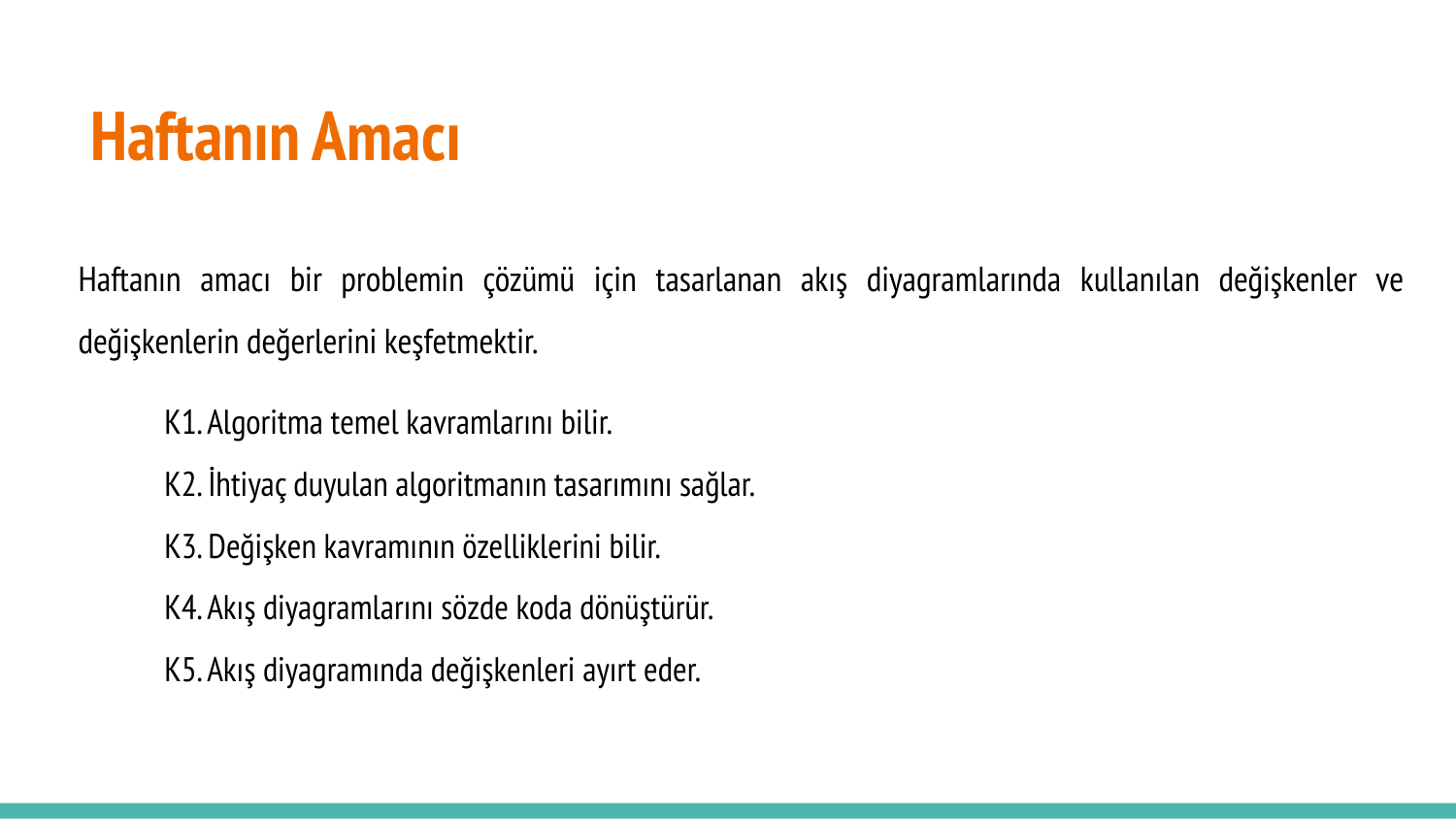

Haftanın Amacı
# Haftanın amacı bir problemin çözümü için tasarlanan akış diyagramlarında kullanılan değişkenler ve değişkenlerin değerlerini keşfetmektir.
K1. Algoritma temel kavramlarını bilir.
K2. İhtiyaç duyulan algoritmanın tasarımını sağlar.
K3. Değişken kavramının özelliklerini bilir.
K4. Akış diyagramlarını sözde koda dönüştürür.
K5. Akış diyagramında değişkenleri ayırt eder.